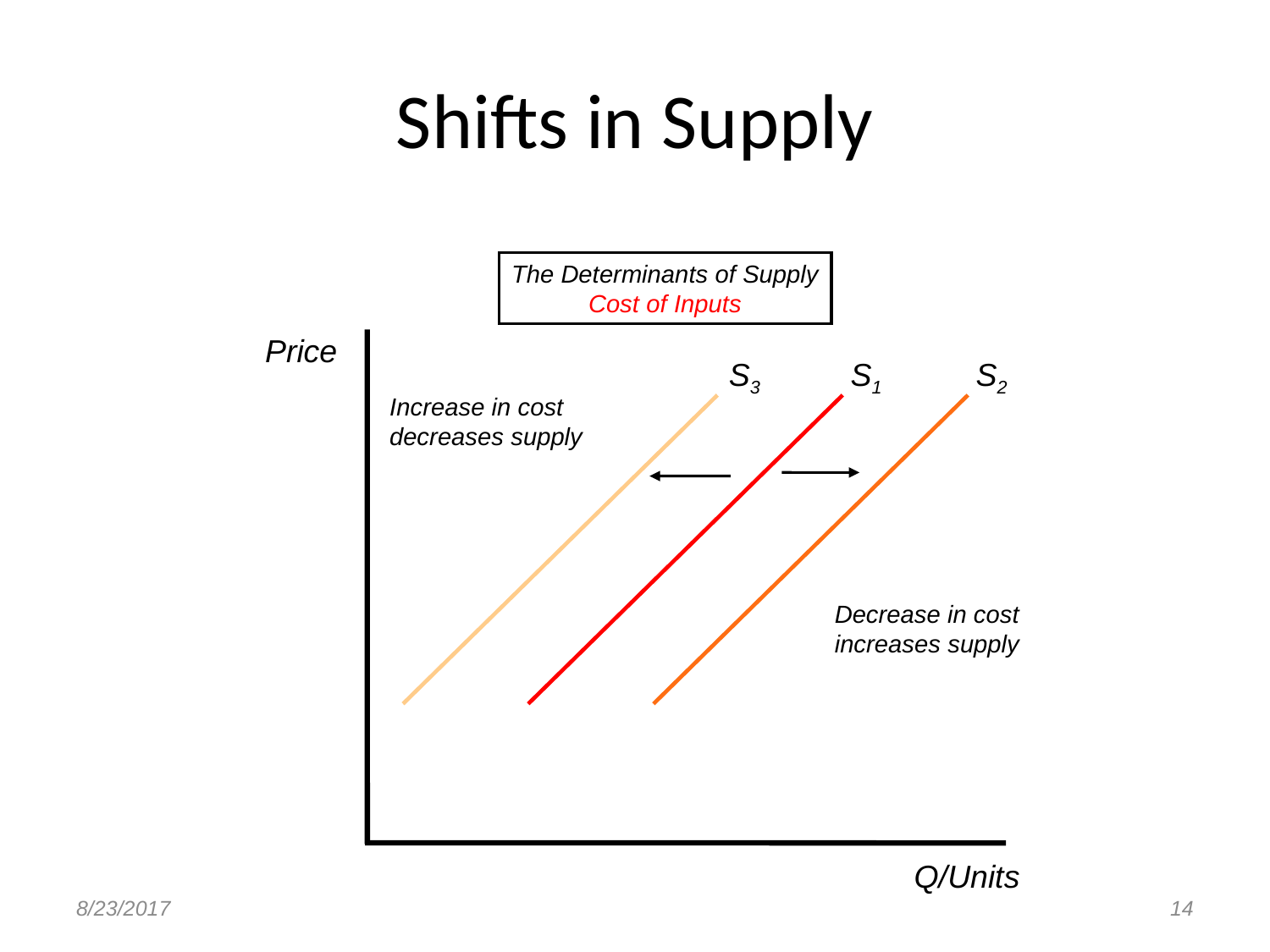

# Shifts in Supply
The Determinants of Supply
Cost of Inputs
Price

S3

S2

S1
Increase in cost
decreases supply

Decrease in cost increases supply

Q/Units
8/23/2017
14